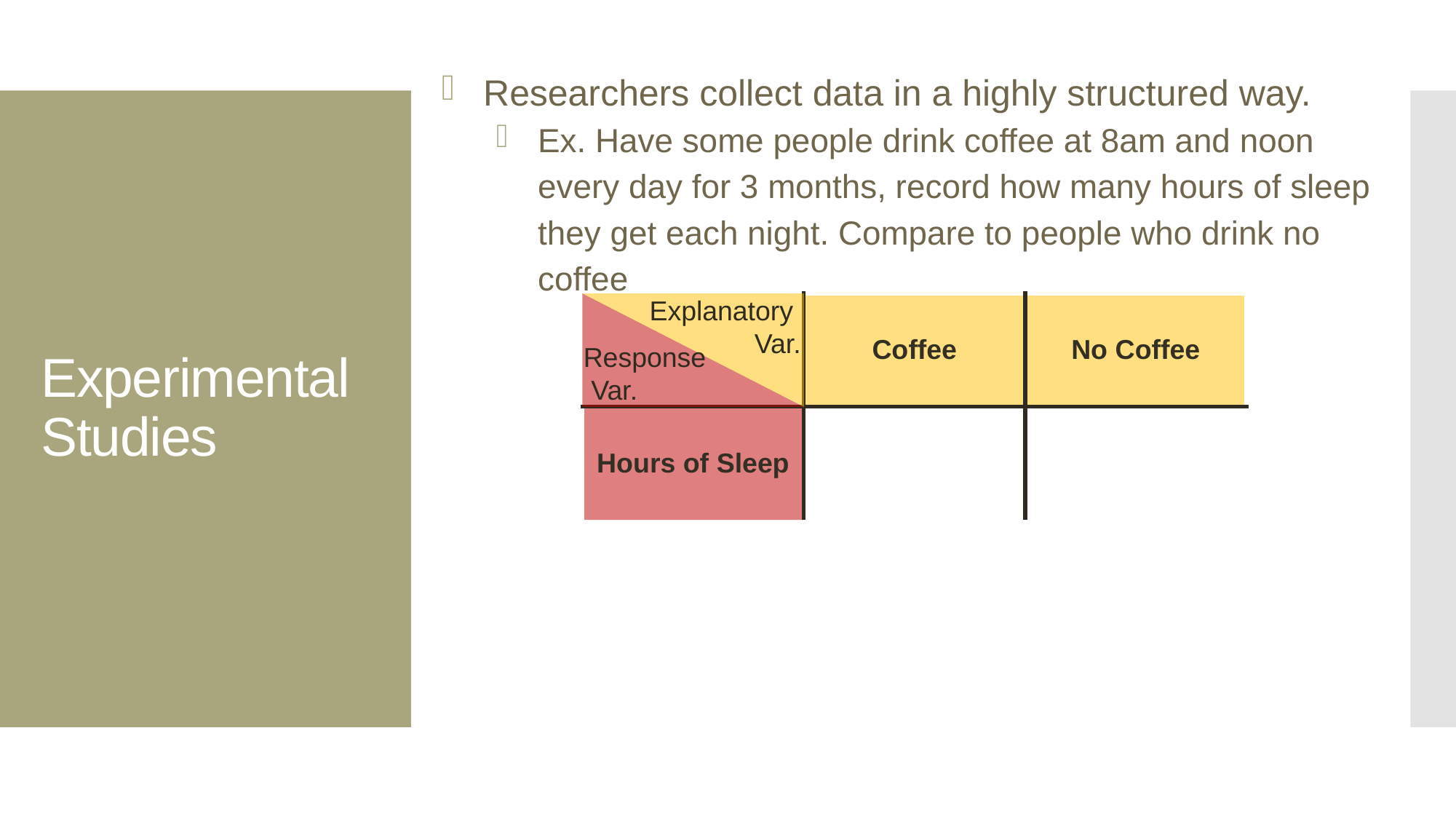

Researchers collect data in a highly structured way.
Ex. Have some people drink coffee at 8am and noon every day for 3 months, record how many hours of sleep they get each night. Compare to people who drink no coffee

Experimental Studies
Explanatory
Var.

|  | Coffee | No Coffee |
| --- | --- | --- |
| Hours of Sleep |  |  |
Response
 Var.